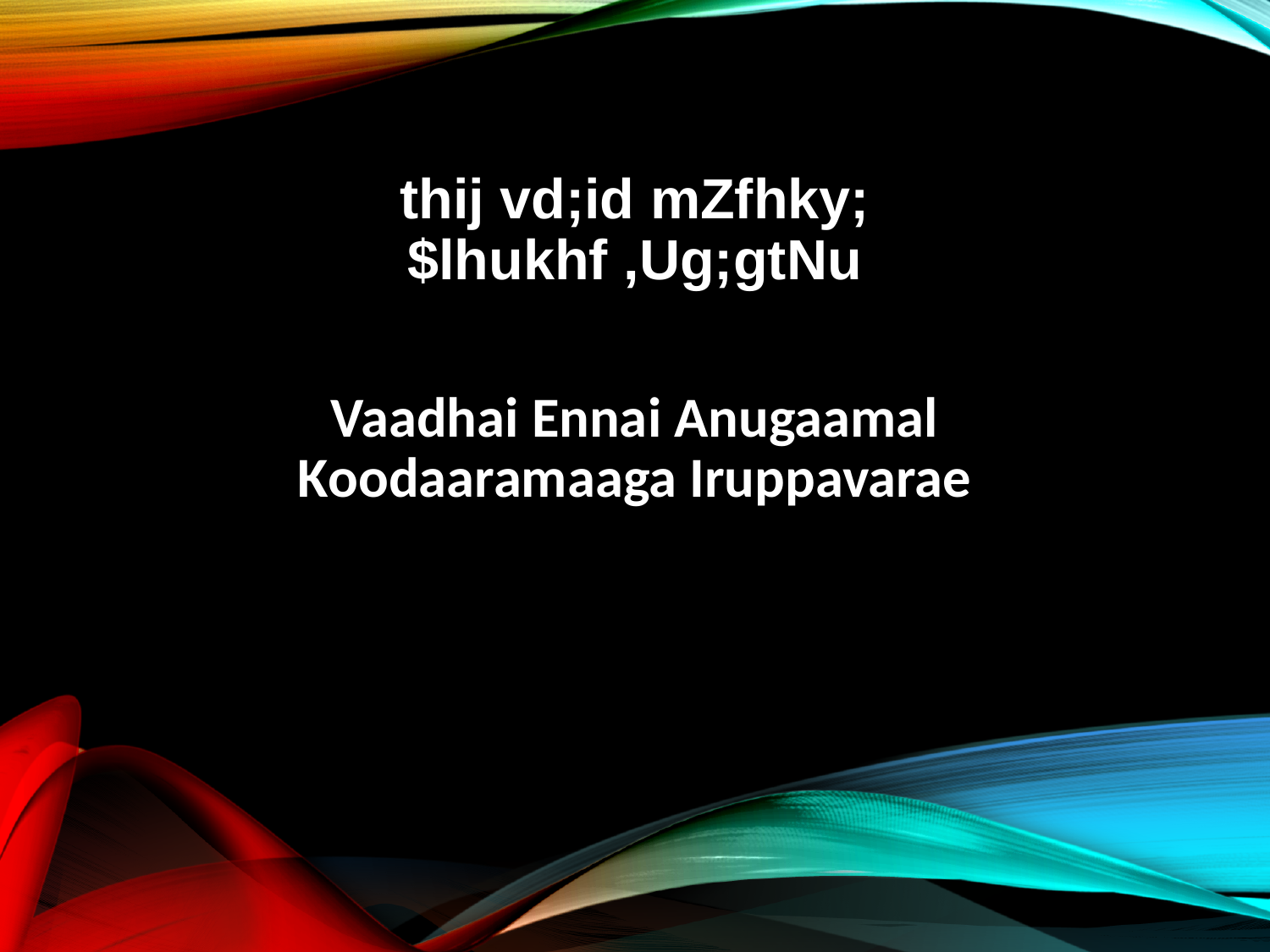

thij vd;id mZfhky;
$lhukhf ,Ug;gtNu

Vaadhai Ennai Anugaamal
Koodaaramaaga Iruppavarae